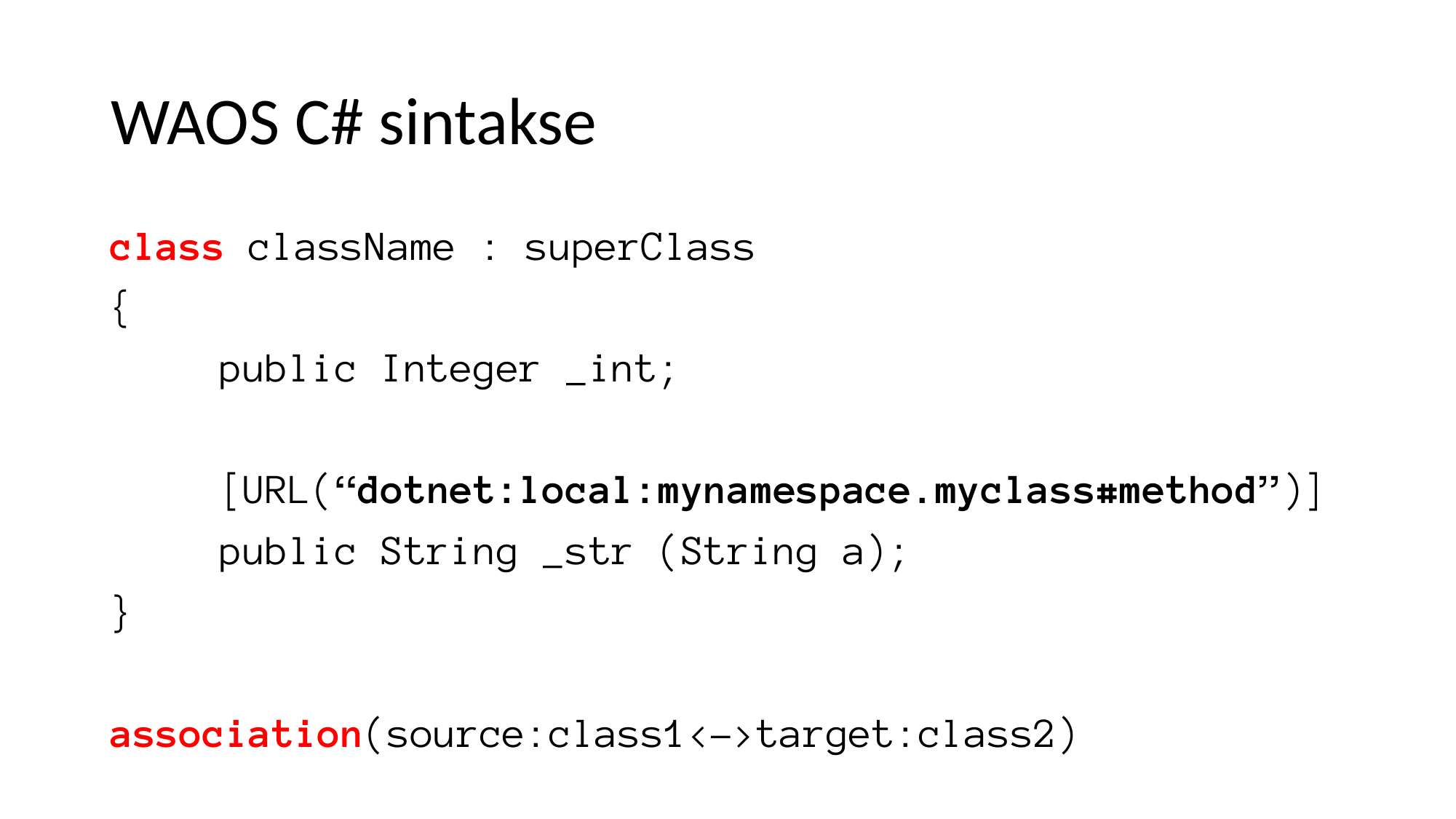

# WAOS C# sintakse
class className : superClass
{
	public Integer _int;

	[URL(“dotnet:local:mynamespace.myclass#method”)]
	public String _str (String a);
}

association(source:class1<->target:class2)